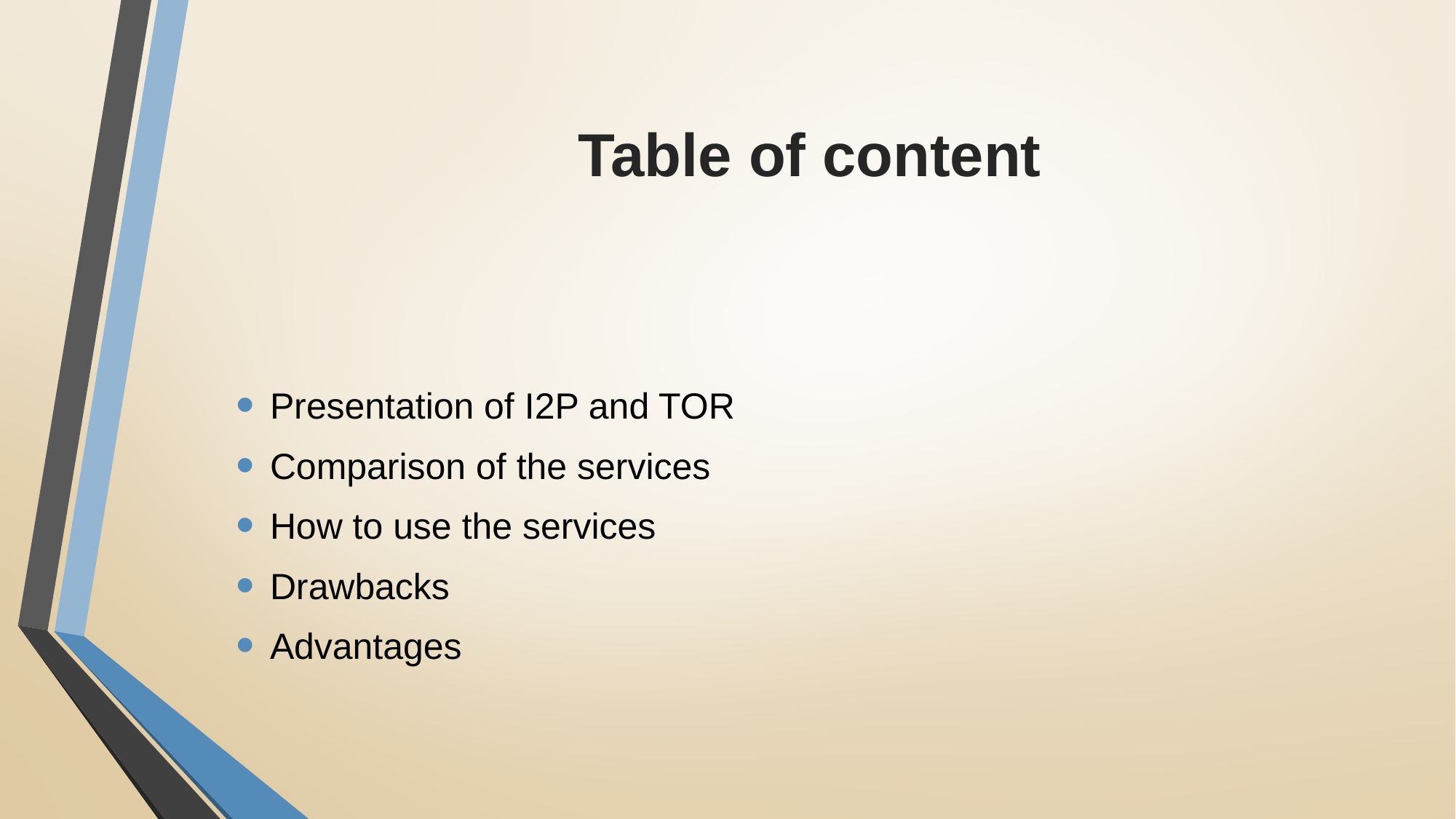

# Table of content
Presentation of I2P and TOR
Comparison of the services
How to use the services
Drawbacks
Advantages